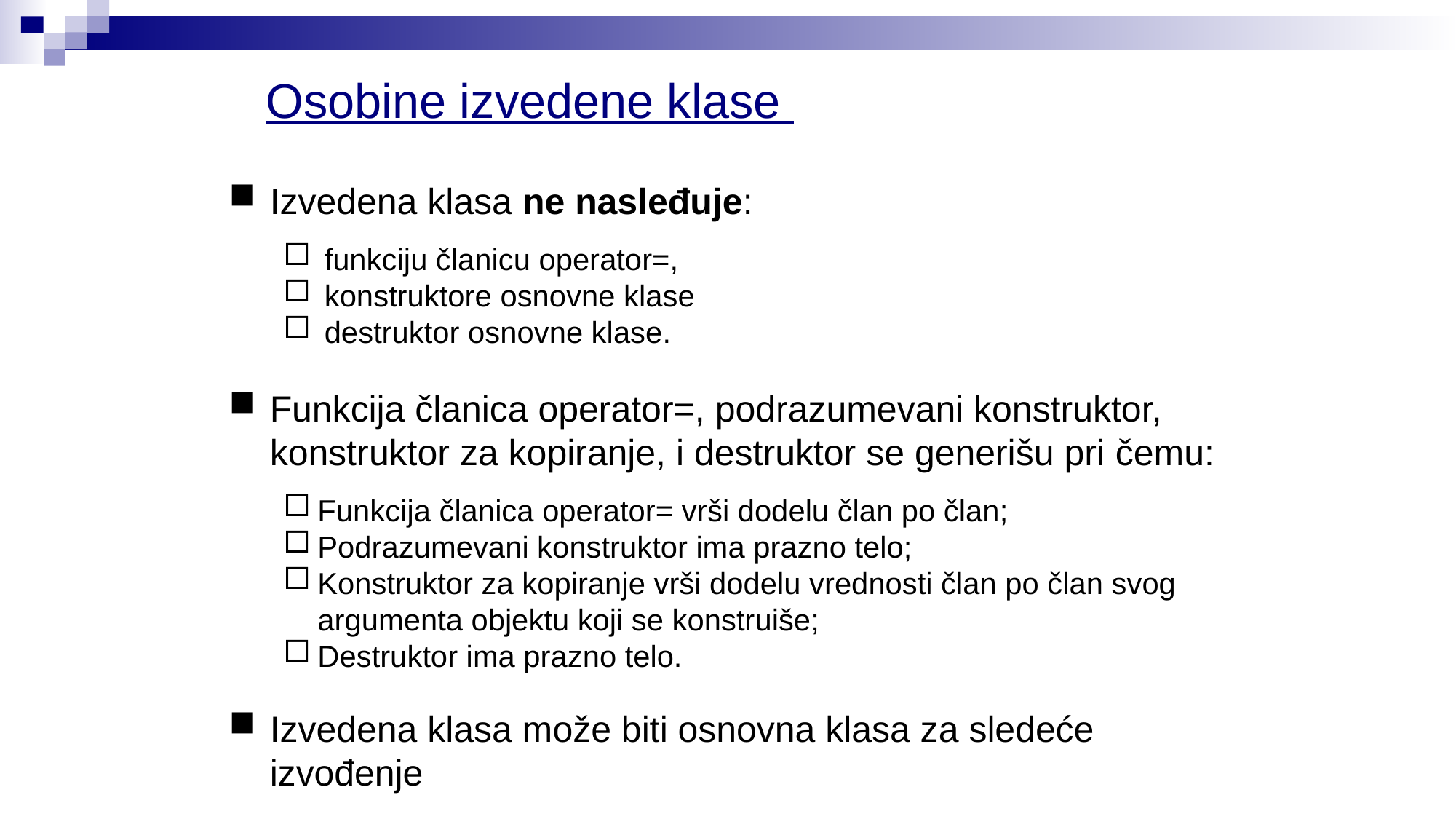

Osobine izvedene klase
Izvedena klasa ne nasleđuje:
funkciju članicu operator=,
konstruktore osnovne klase
destruktor osnovne klase.

Funkcija članica operator=, podrazumevani konstruktor, konstruktor za kopiranje, i destruktor se generišu pri čemu:
Funkcija članica operator= vrši dodelu član po član;
Podrazumevani konstruktor ima prazno telo;
Konstruktor za kopiranje vrši dodelu vrednosti član po član svog argumenta objektu koji se konstruiše;
Destruktor ima prazno telo.

Izvedena klasa može biti osnovna klasa za sledeće izvođenje